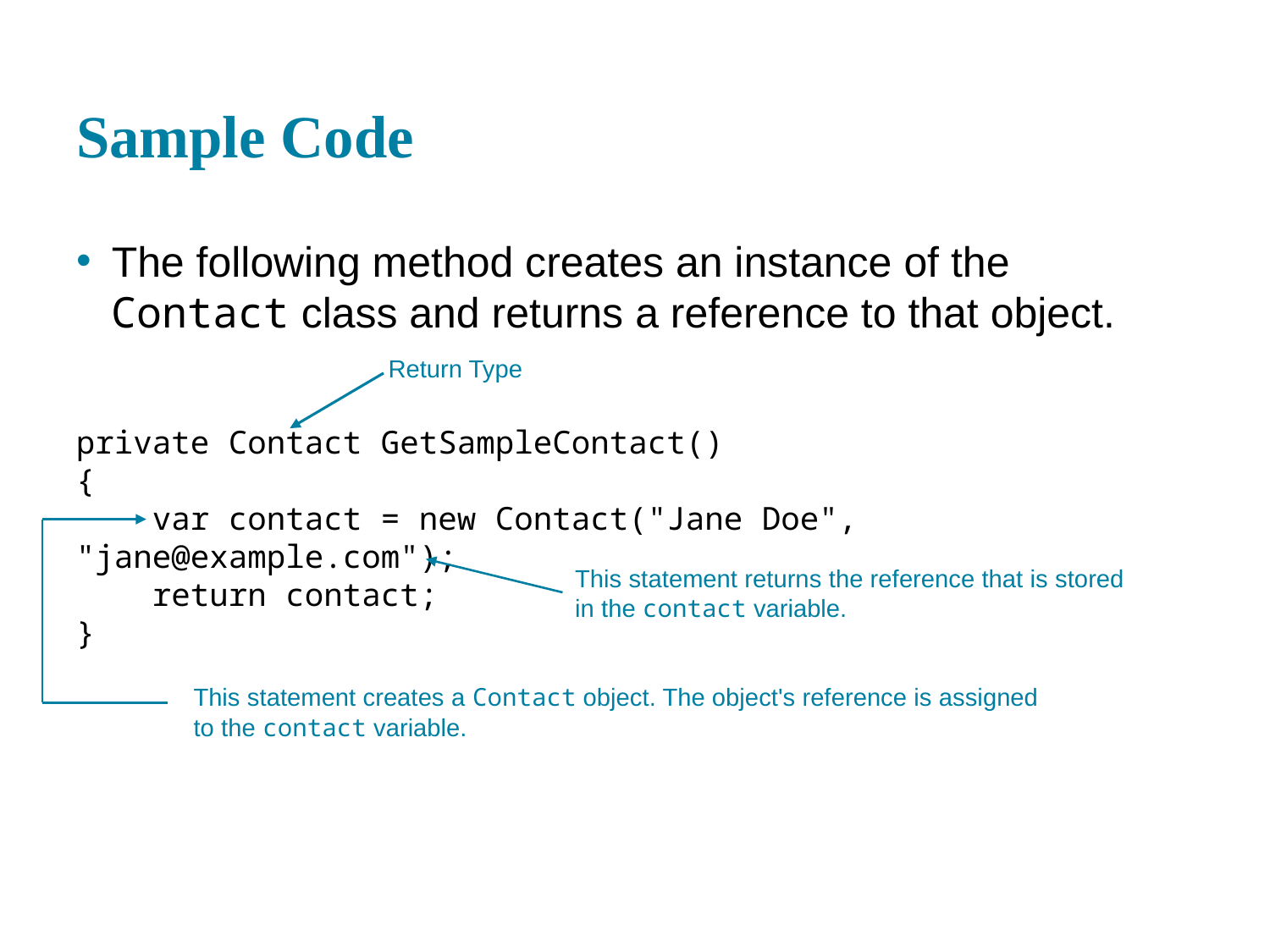

# Sample Code
The following method creates an instance of the Contact class and returns a reference to that object.
Return Type
private Contact GetSampleContact()
{
    var contact = new Contact("Jane Doe", "jane@example.com");
    return contact;
}
This statement returns the reference that is stored
in the contact variable.
This statement creates a Contact object. The object's reference is assigned
to the contact variable.